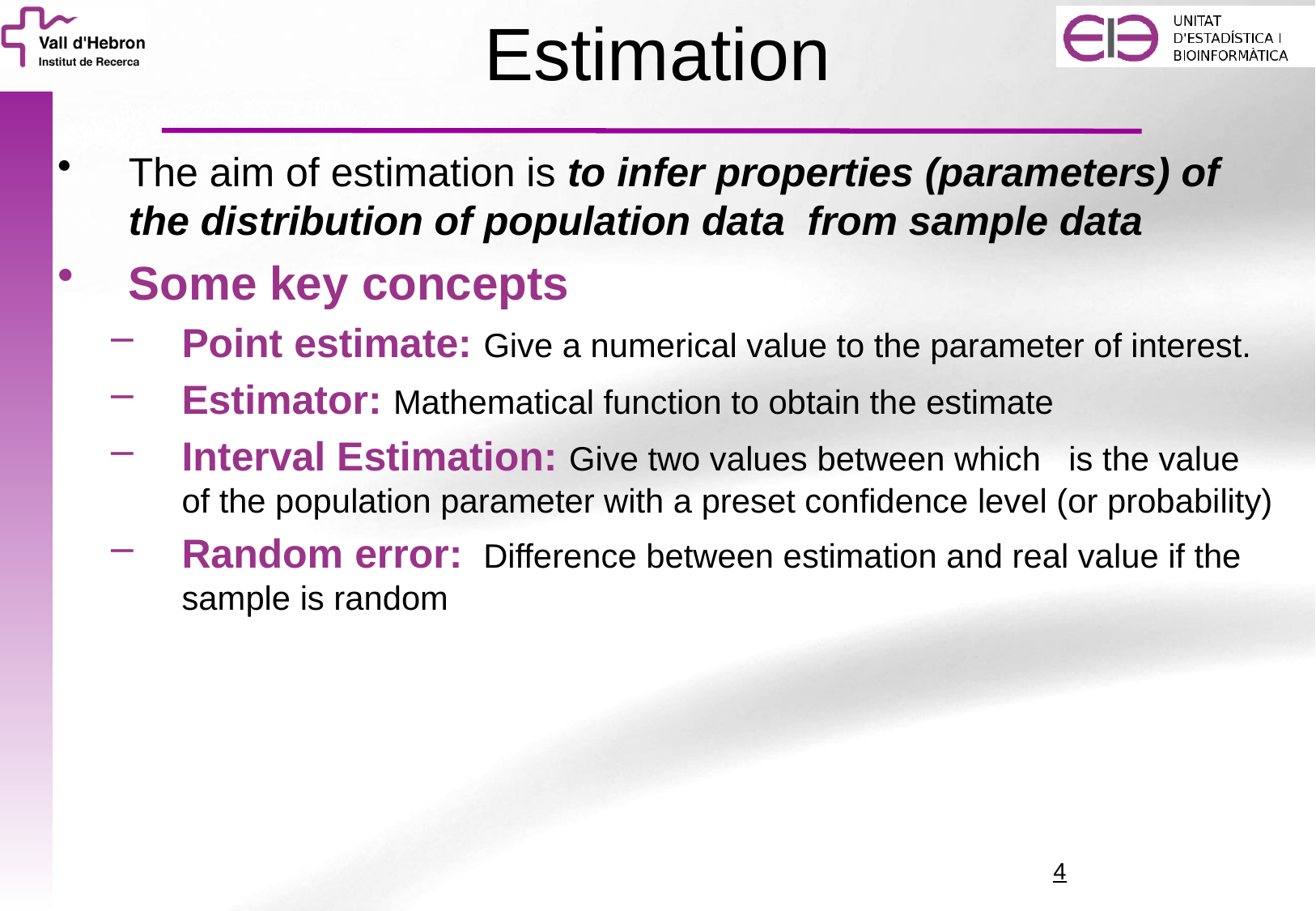

# Estimation
The aim of estimation is to infer properties (parameters) of the distribution of population data  from sample data
Some key concepts
Point estimate: Give a numerical value to the parameter of interest.
Estimator: Mathematical function to obtain the estimate
Interval Estimation: Give two values ​​between which   is the value of the population parameter with a preset confidence level (or probability)
Random error:  Difference between estimation and real value if the sample is random
4